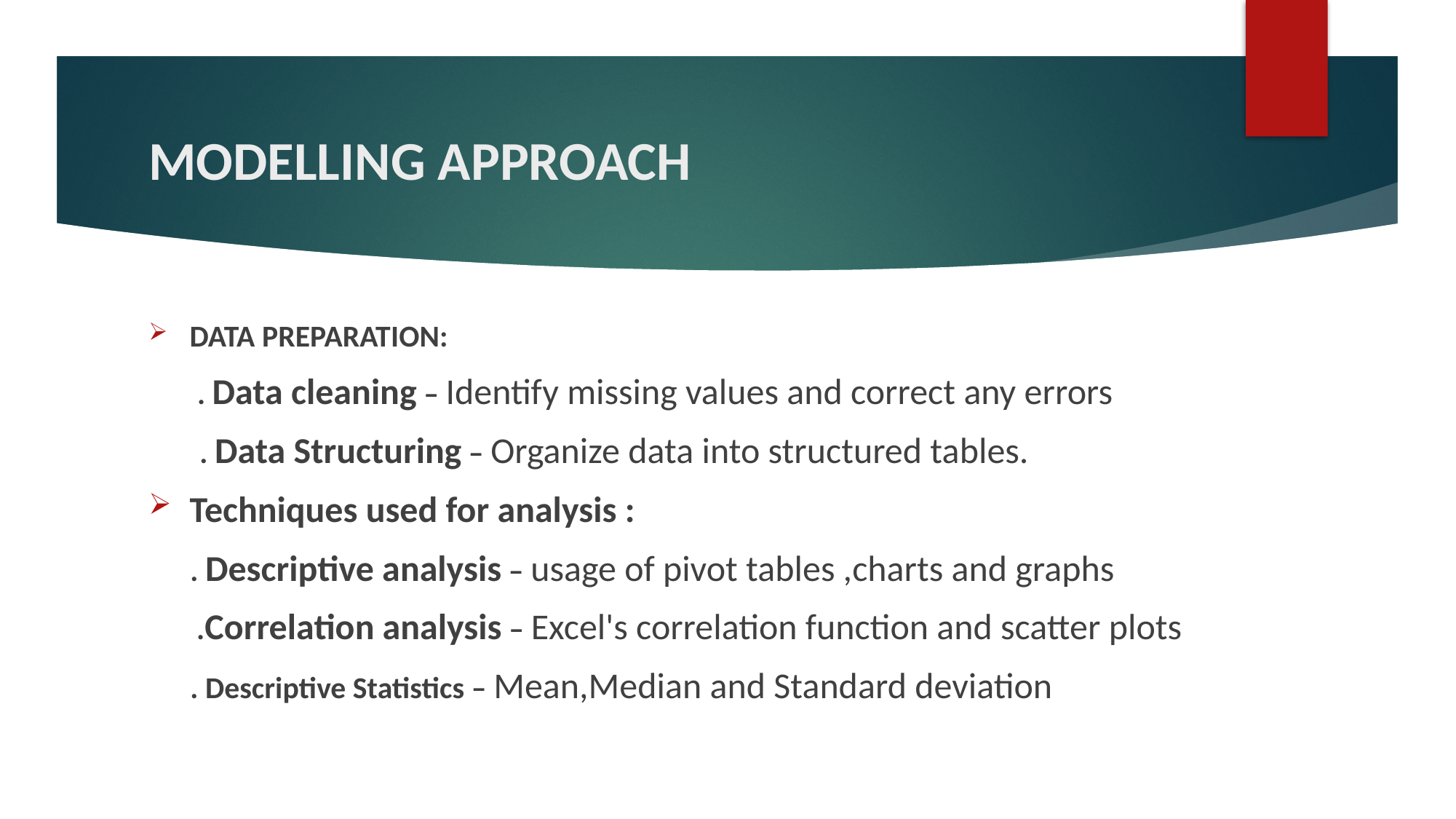

# MODELLING APPROACH
DATA PREPARATION:
       . Data cleaning – Identify missing values and correct any errors
       . Data Structuring – Organize data into structured tables.
Techniques used for analysis :
      . Descriptive analysis – usage of pivot tables ,charts and graphs
      .Correlation analysis – Excel's correlation function and scatter plots
      . Descriptive Statistics – Mean,Median and Standard deviation